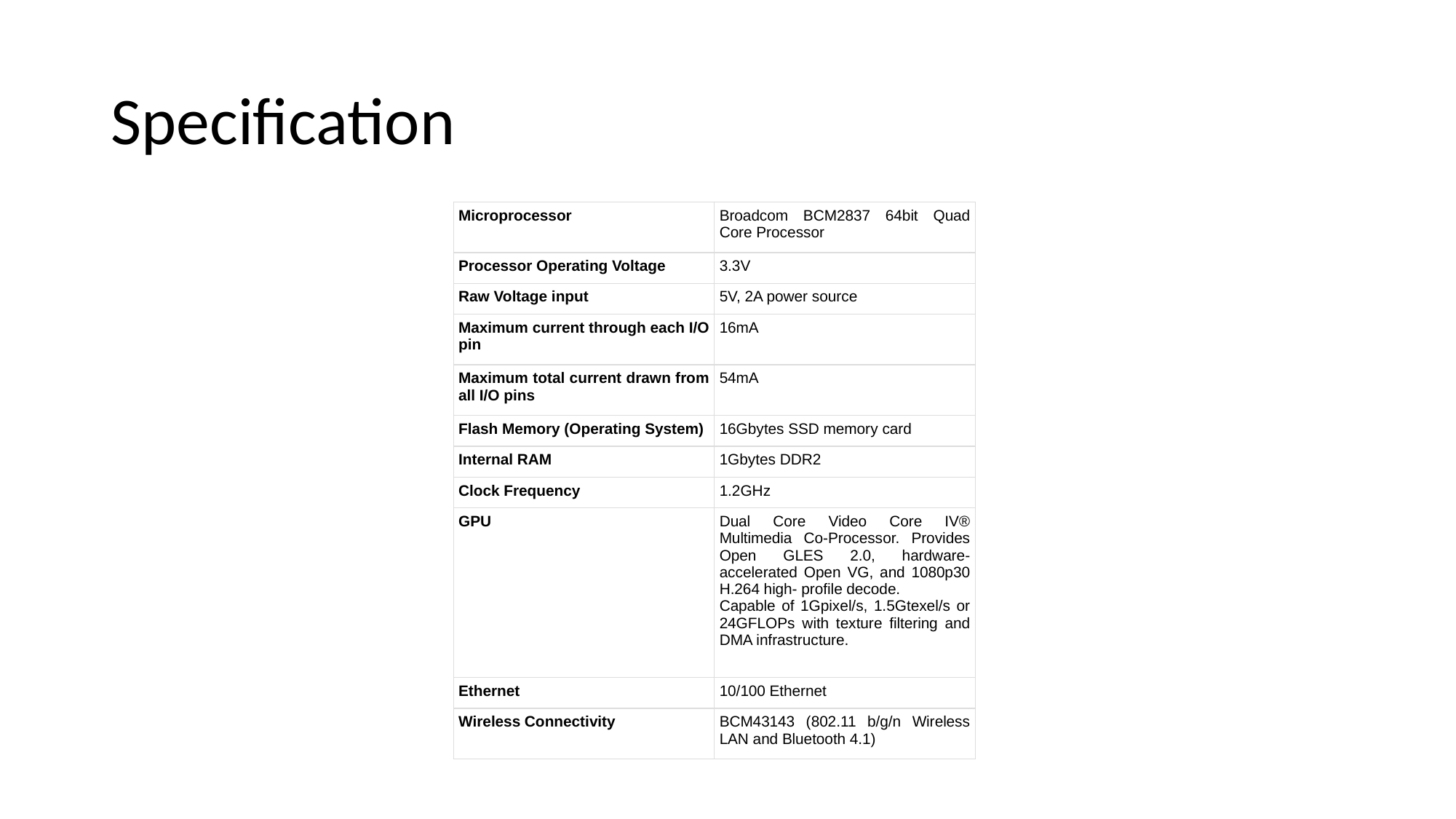

# Specification
| Microprocessor | Broadcom BCM2837 64bit Quad Core Processor |
| --- | --- |
| Processor Operating Voltage | 3.3V |
| Raw Voltage input | 5V, 2A power source |
| Maximum current through each I/O pin | 16mA |
| Maximum total current drawn from all I/O pins | 54mA |
| Flash Memory (Operating System) | 16Gbytes SSD memory card |
| Internal RAM | 1Gbytes DDR2 |
| Clock Frequency | 1.2GHz |
| GPU | Dual Core Video Core IV® Multimedia Co-Processor. Provides Open GLES 2.0, hardware-accelerated Open VG, and 1080p30 H.264 high- profile decode. Capable of 1Gpixel/s, 1.5Gtexel/s or 24GFLOPs with texture filtering and DMA infrastructure. |
| Ethernet | 10/100 Ethernet |
| Wireless Connectivity | BCM43143 (802.11 b/g/n Wireless LAN and Bluetooth 4.1) |